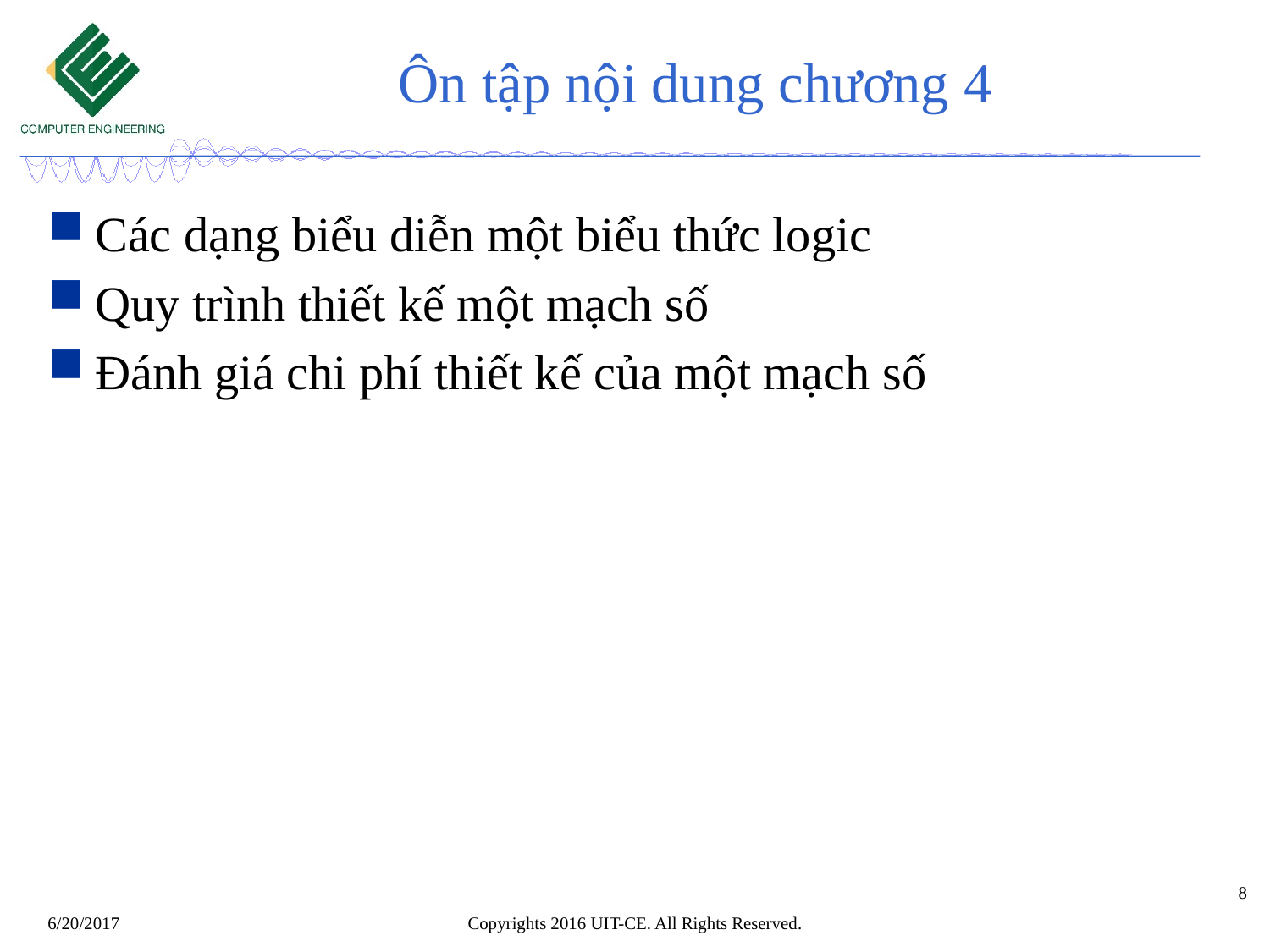

# Ôn tập nội dung chương 4
Các dạng biểu diễn một biểu thức logic
Quy trình thiết kế một mạch số
Đánh giá chi phí thiết kế của một mạch số
8
Copyrights 2016 UIT-CE. All Rights Reserved.
6/20/2017